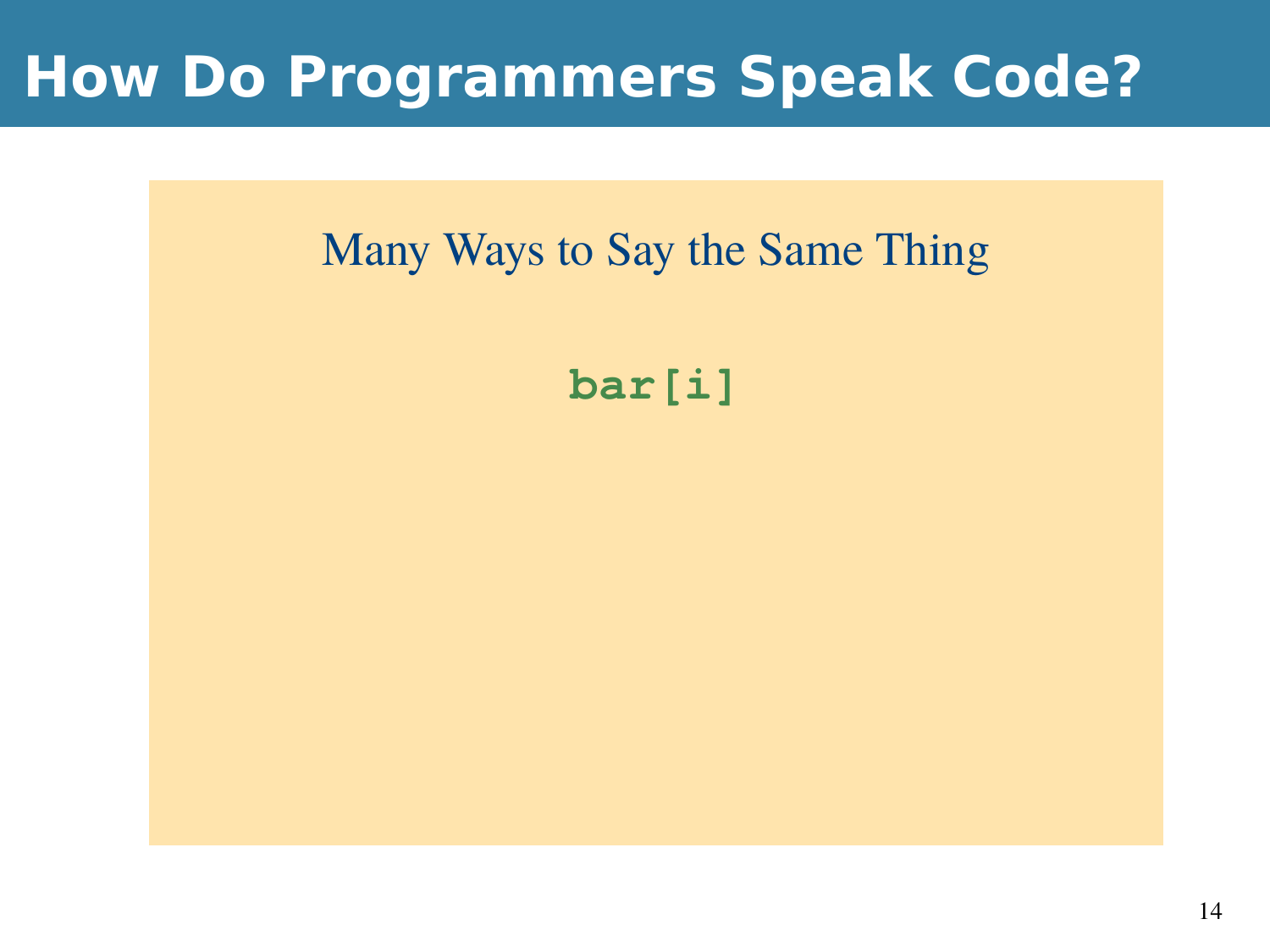

# How Do Programmers Speak Code?
Many Ways to Say the Same Thing

bar[i]